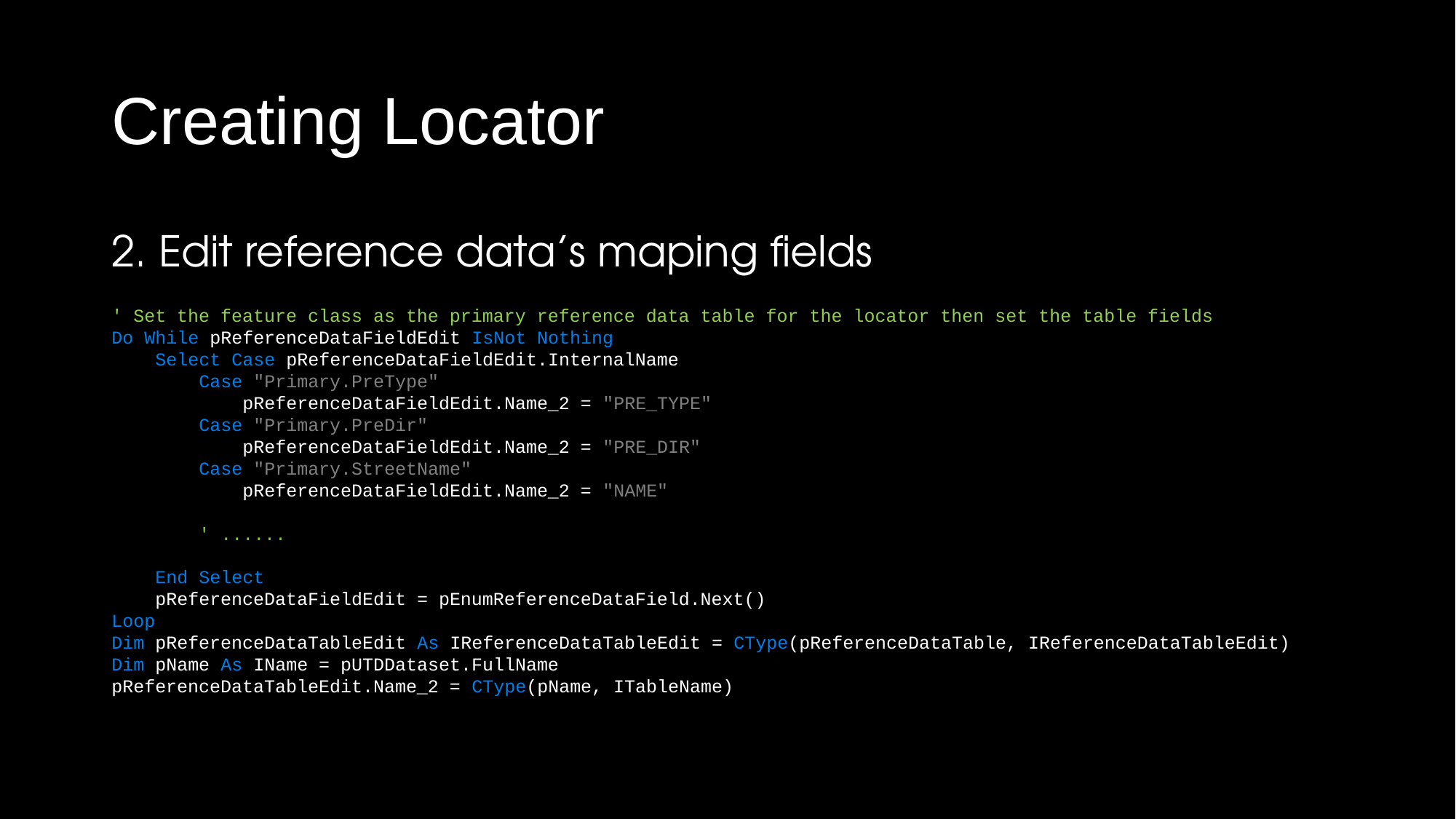

# Creating Locator
2. Edit reference data’s maping fields
' Set the feature class as the primary reference data table for the locator then set the table fields
Do While pReferenceDataFieldEdit IsNot Nothing
    Select Case pReferenceDataFieldEdit.InternalName
        Case "Primary.PreType"
            pReferenceDataFieldEdit.Name_2 = "PRE_TYPE"
        Case "Primary.PreDir"
            pReferenceDataFieldEdit.Name_2 = "PRE_DIR"
        Case "Primary.StreetName"
            pReferenceDataFieldEdit.Name_2 = "NAME"

        ' ......

    End Select
    pReferenceDataFieldEdit = pEnumReferenceDataField.Next()
Loop
Dim pReferenceDataTableEdit As IReferenceDataTableEdit = CType(pReferenceDataTable, IReferenceDataTableEdit)
Dim pName As IName = pUTDDataset.FullName
pReferenceDataTableEdit.Name_2 = CType(pName, ITableName)